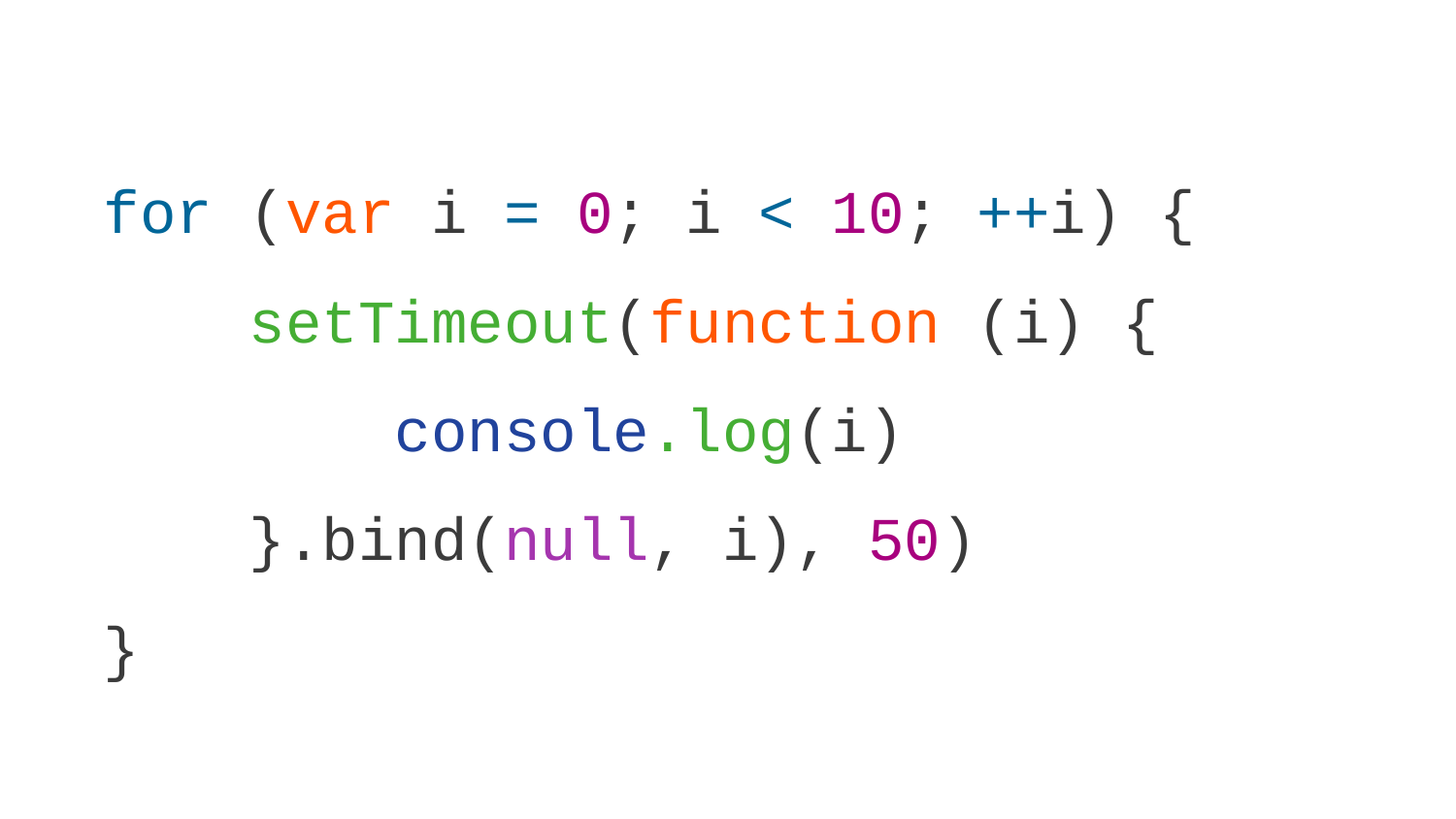

for (var i = 0; i < 10; ++i) {
    setTimeout(function (i) {
        console.log(i)
    }.bind(null, i), 50)
}